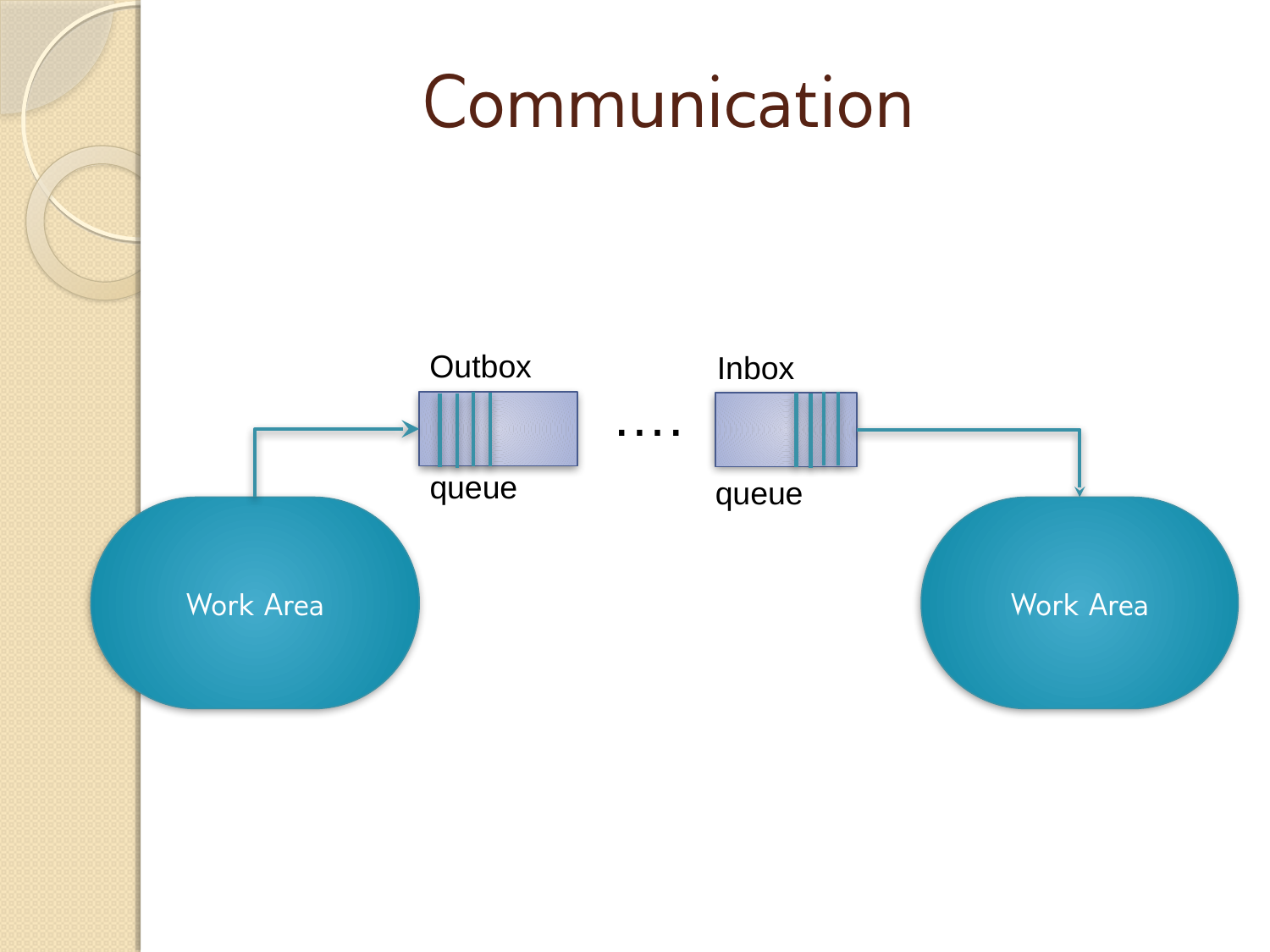

# Communication
Outbox
Inbox
….

queue
queue
Work Area
Work Area